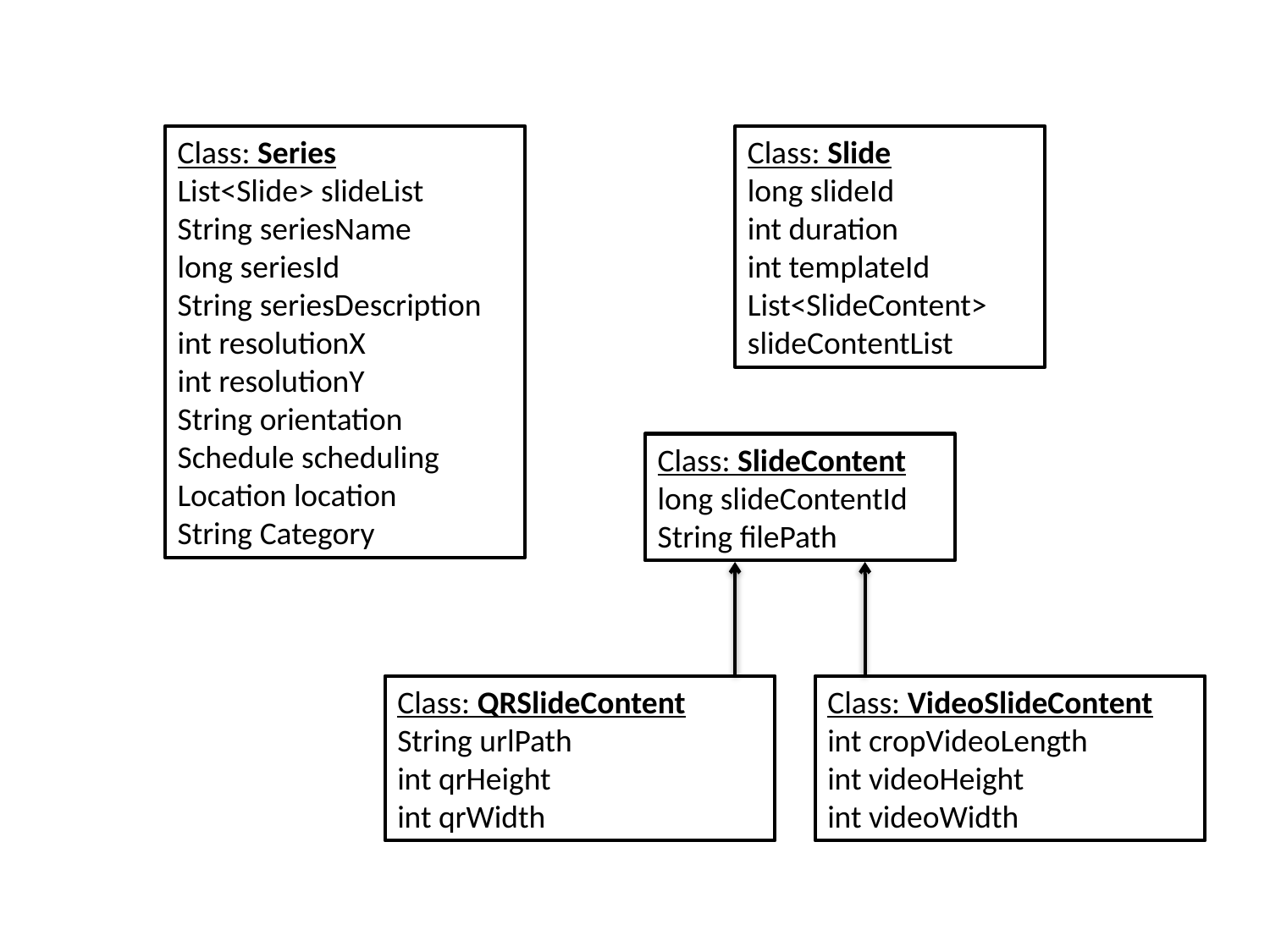

Class: Series
List<Slide> slideList
String seriesName
long seriesId
String seriesDescription
int resolutionX
int resolutionY
String orientation
Schedule scheduling
Location location
String Category
Class: Slide
long slideId
int duration
int templateId
List<SlideContent> slideContentList
Class: SlideContent
long slideContentId
String filePath
Class: QRSlideContent
String urlPath
int qrHeight
int qrWidth
Class: VideoSlideContent
int cropVideoLength
int videoHeight
int videoWidth